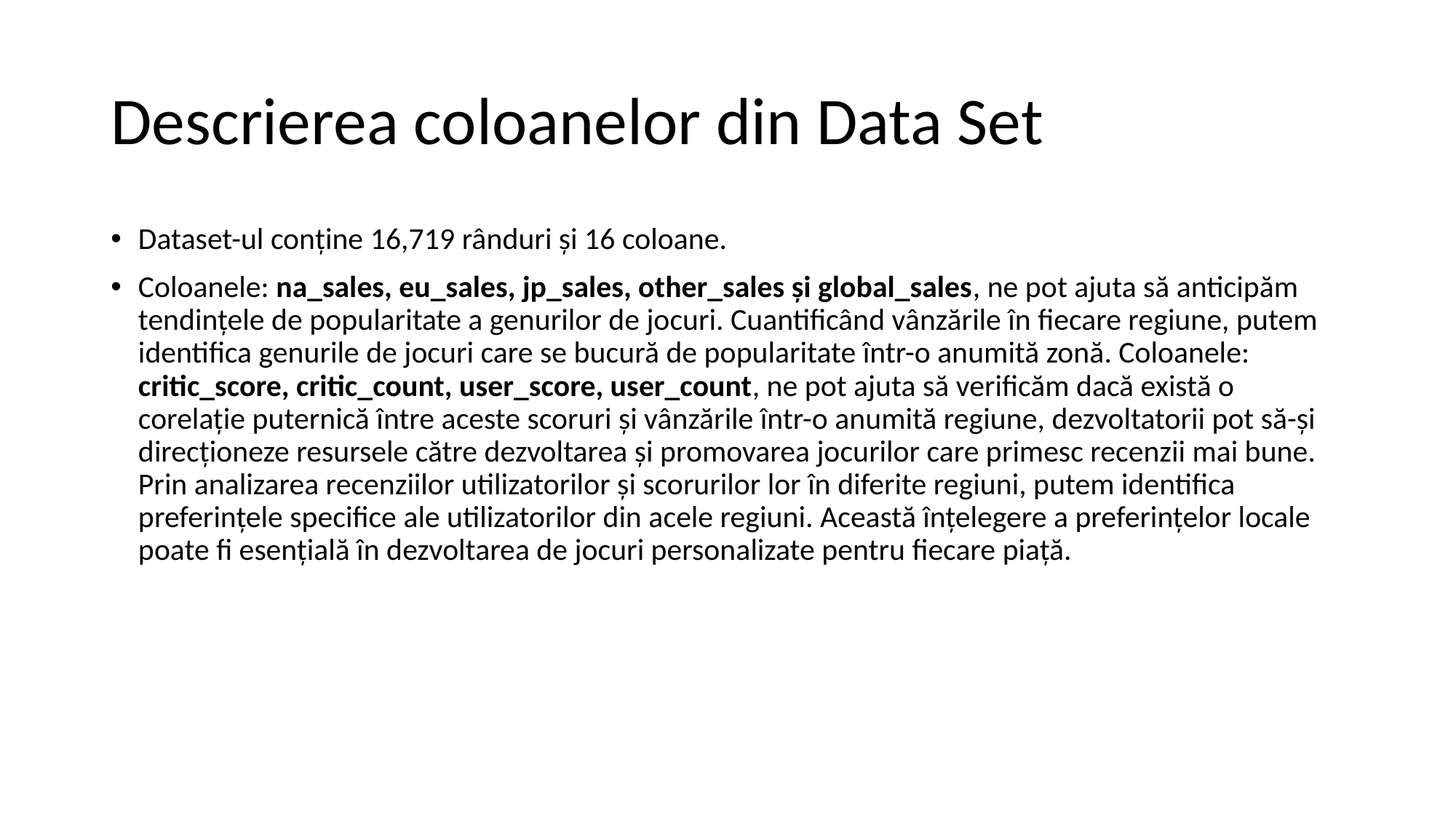

# Descrierea coloanelor din Data Set
Dataset-ul conține 16,719 rânduri și 16 coloane.
Coloanele: na_sales, eu_sales, jp_sales, other_sales și global_sales, ne pot ajuta să anticipăm tendințele de popularitate a genurilor de jocuri. Cuantificând vânzările în fiecare regiune, putem identifica genurile de jocuri care se bucură de popularitate într-o anumită zonă. Coloanele: critic_score, critic_count, user_score, user_count, ne pot ajuta să verificăm dacă există o corelație puternică între aceste scoruri și vânzările într-o anumită regiune, dezvoltatorii pot să-și direcționeze resursele către dezvoltarea și promovarea jocurilor care primesc recenzii mai bune. Prin analizarea recenziilor utilizatorilor și scorurilor lor în diferite regiuni, putem identifica preferințele specifice ale utilizatorilor din acele regiuni. Această înțelegere a preferințelor locale poate fi esențială în dezvoltarea de jocuri personalizate pentru fiecare piață.